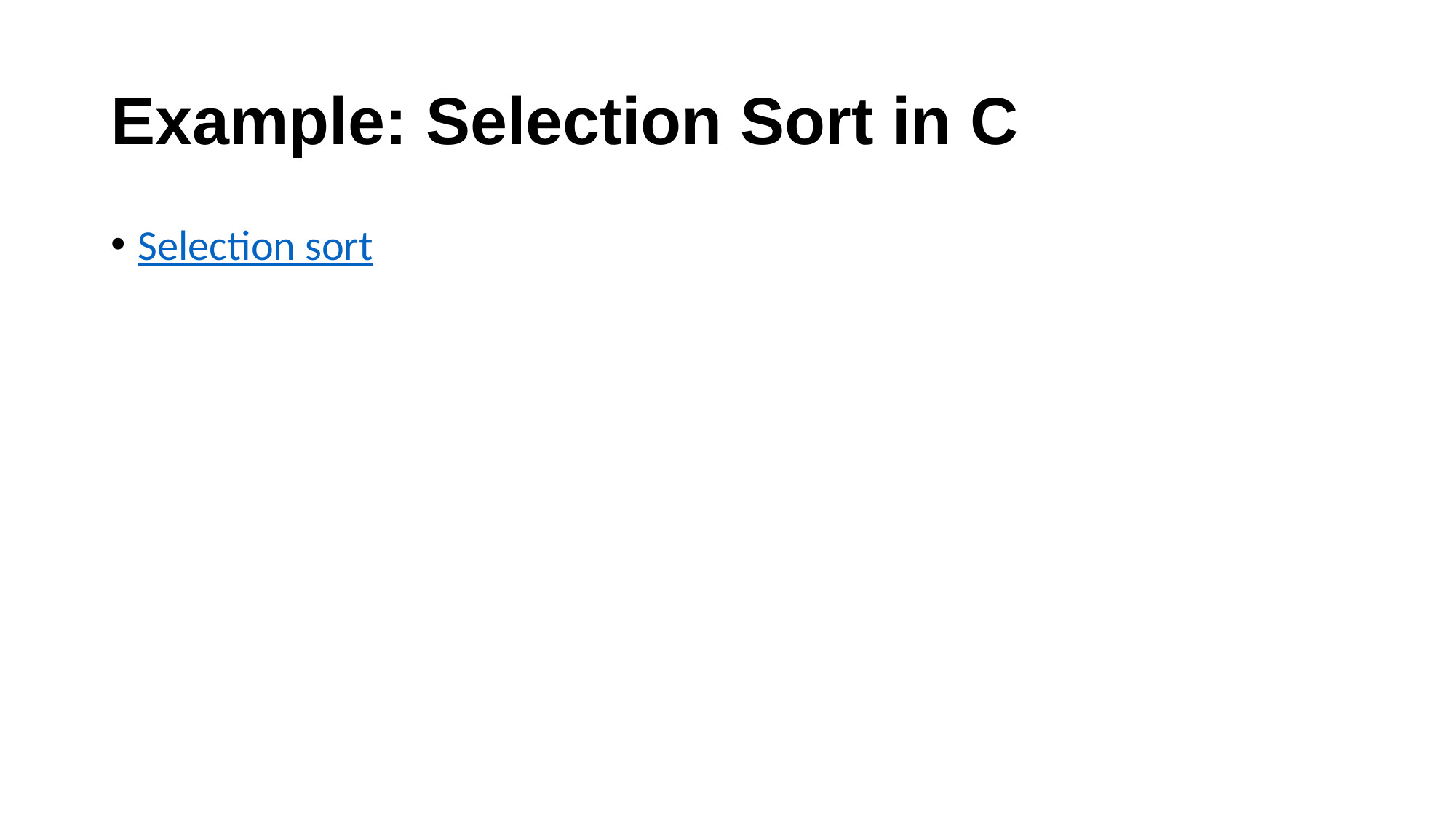

# Example: Selection Sort in C
Selection sort